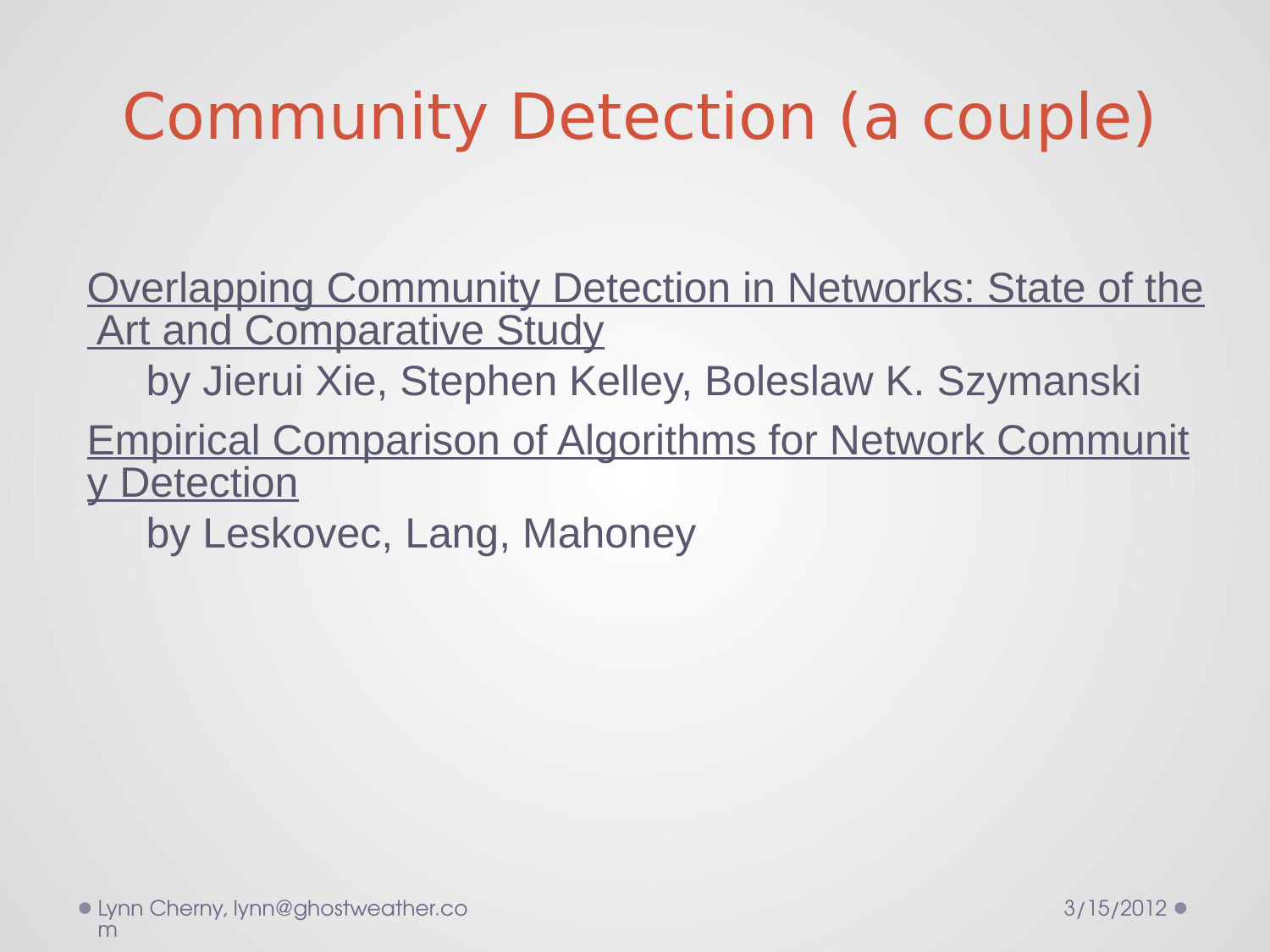

# Community Detection (a couple)
Overlapping Community Detection in Networks: State of the Art and Comparative Study by Jierui Xie, Stephen Kelley, Boleslaw K. Szymanski
Empirical Comparison of Algorithms for Network Community Detection by Leskovec, Lang, Mahoney

Lynn Cherny, lynn@ghostweather.com
3/15/2012